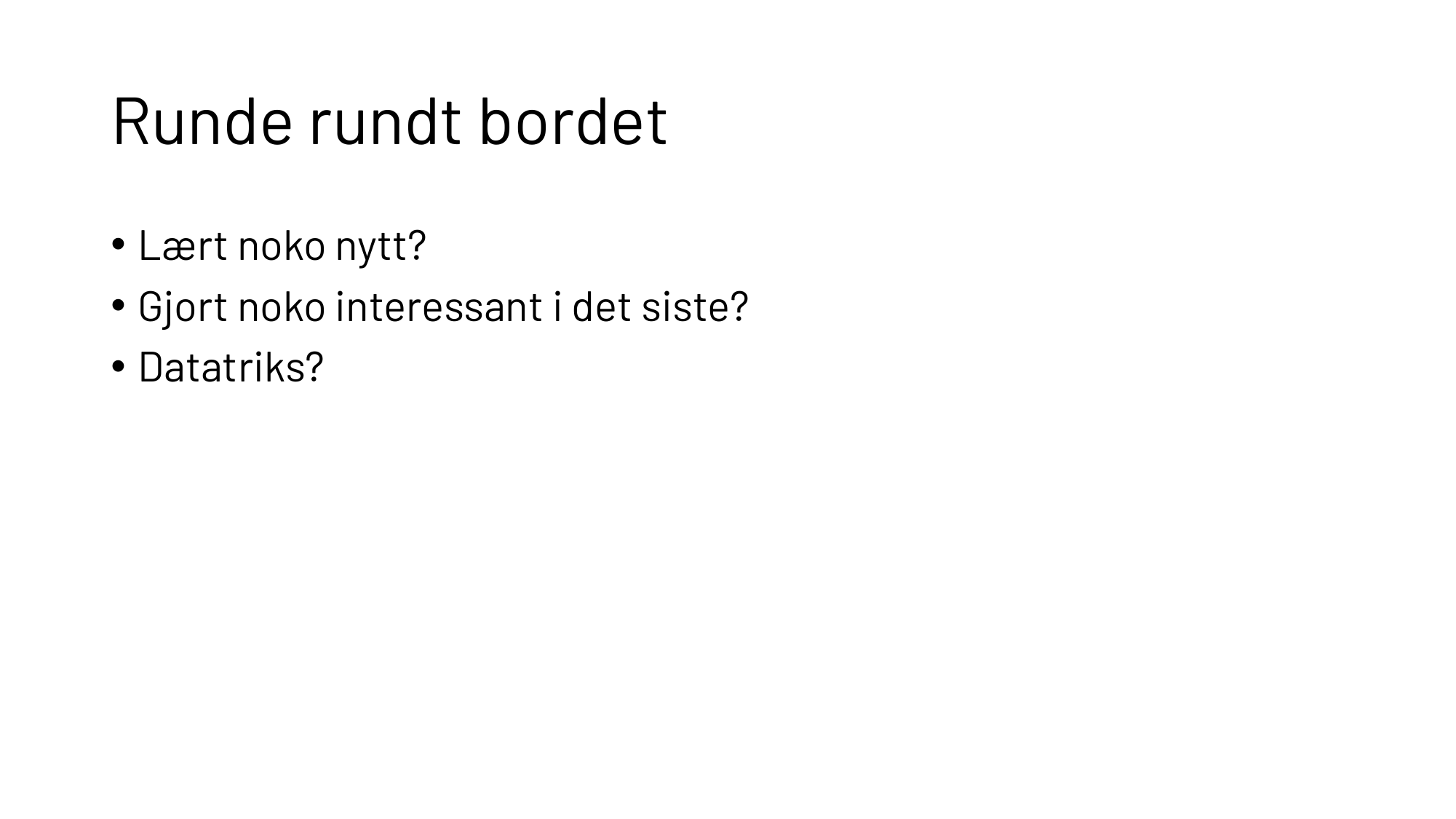

# Runde rundt bordet
Lært noko nytt?
Gjort noko interessant i det siste?
Datatriks?